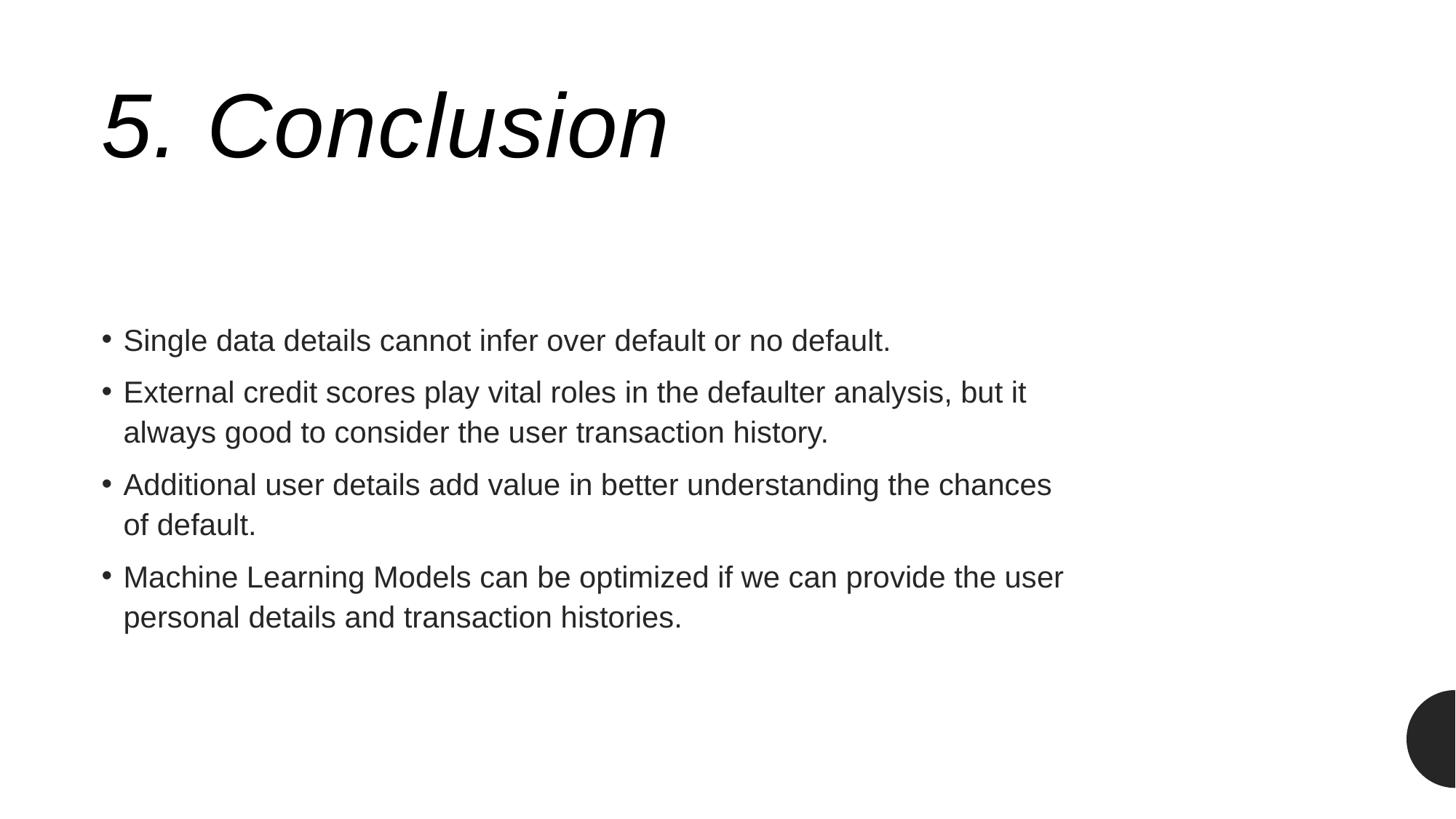

# 5. Conclusion
Single data details cannot infer over default or no default.
External credit scores play vital roles in the defaulter analysis, but it always good to consider the user transaction history.
Additional user details add value in better understanding the chances of default.
Machine Learning Models can be optimized if we can provide the user personal details and transaction histories.